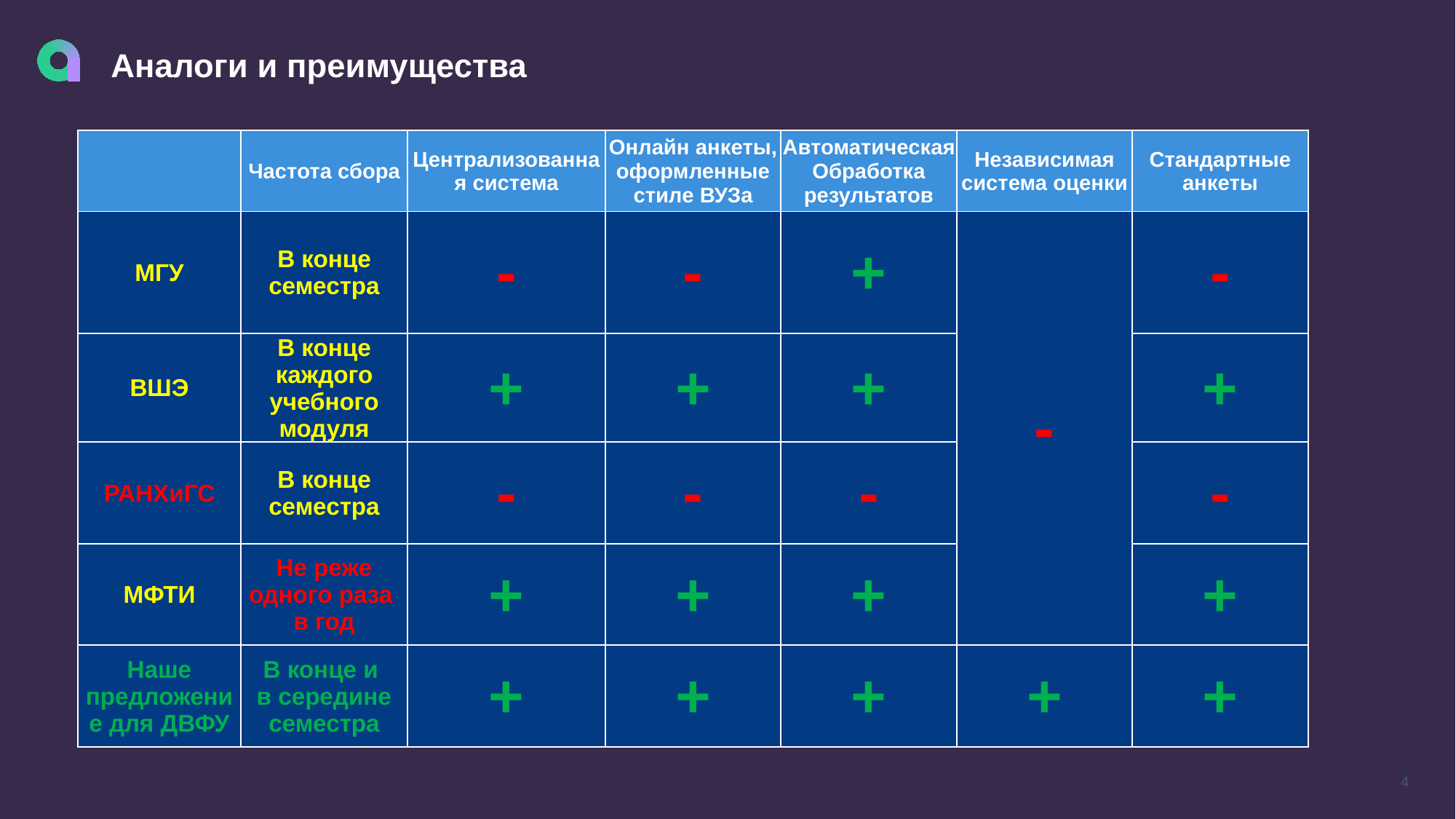

# Аналоги и преимущества
|  | Частота сбора | Централизованная система | Онлайн анкеты, оформленные стиле ВУЗа | Автоматическая Обработка результатов | Независимая система оценки | Стандартные анкеты |
| --- | --- | --- | --- | --- | --- | --- |
| МГУ | В конце семестра | - | - | + | - | - |
| ВШЭ | В конце каждого учебного модуля | + | + | + |  | + |
| РАНХиГС | В конце семестра | - | - | - |  | - |
| МФТИ | Не реже одного раза в год | + | + | + |  | + |
| Наше предложение для ДВФУ | В конце и в середине семестра | + | + | + | + | + |
4